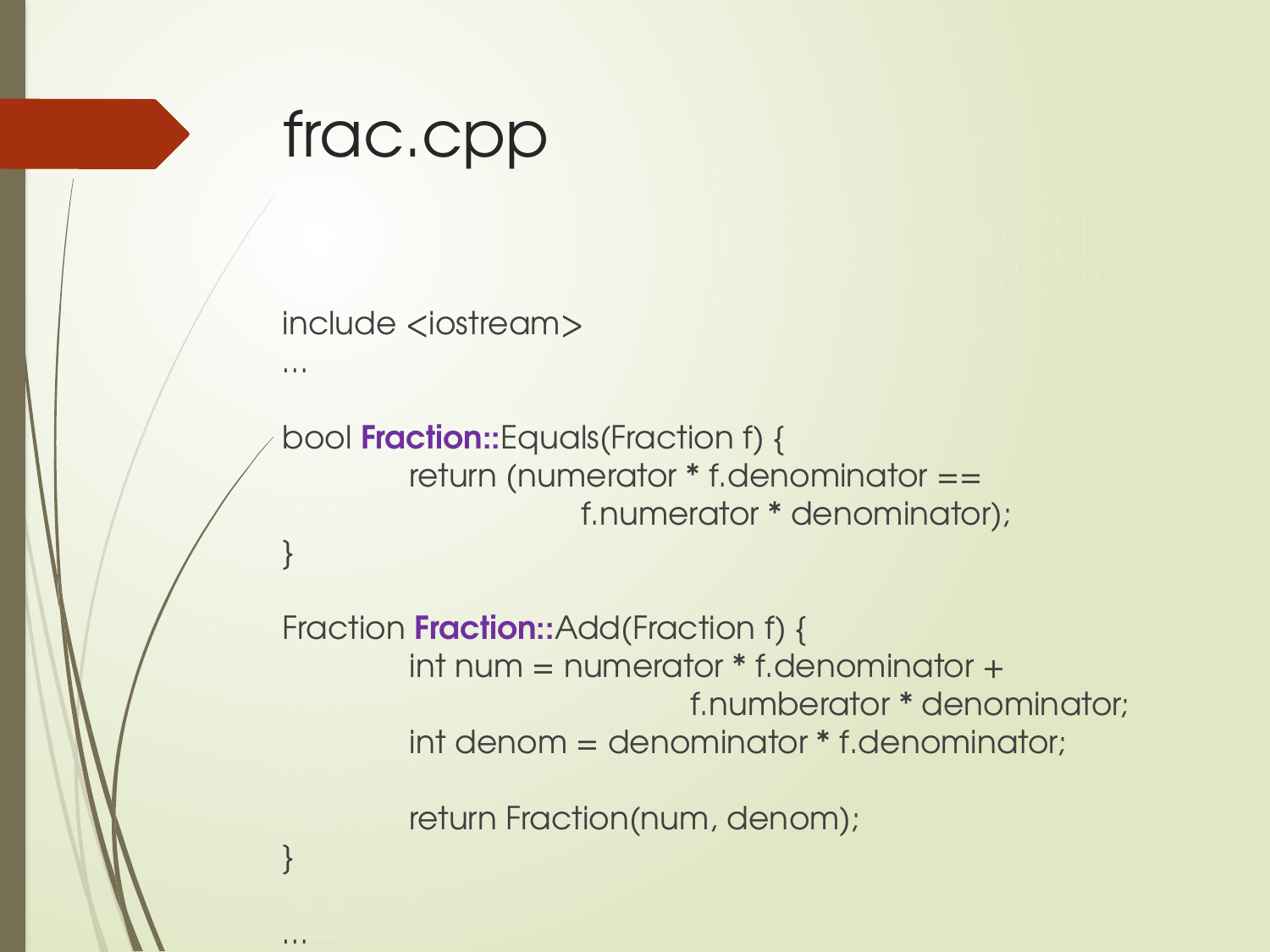

# frac.cpp
include <iostream>
…

bool Fraction::Equals(Fraction f) {
	return (numerator * f.denominator ==
		     f.numerator * denominator);
}

Fraction Fraction::Add(Fraction f) {
	int num = numerator * f.denominator +
			   f.numberator * denominator;
	int denom = denominator * f.denominator;

	return Fraction(num, denom);
}

…